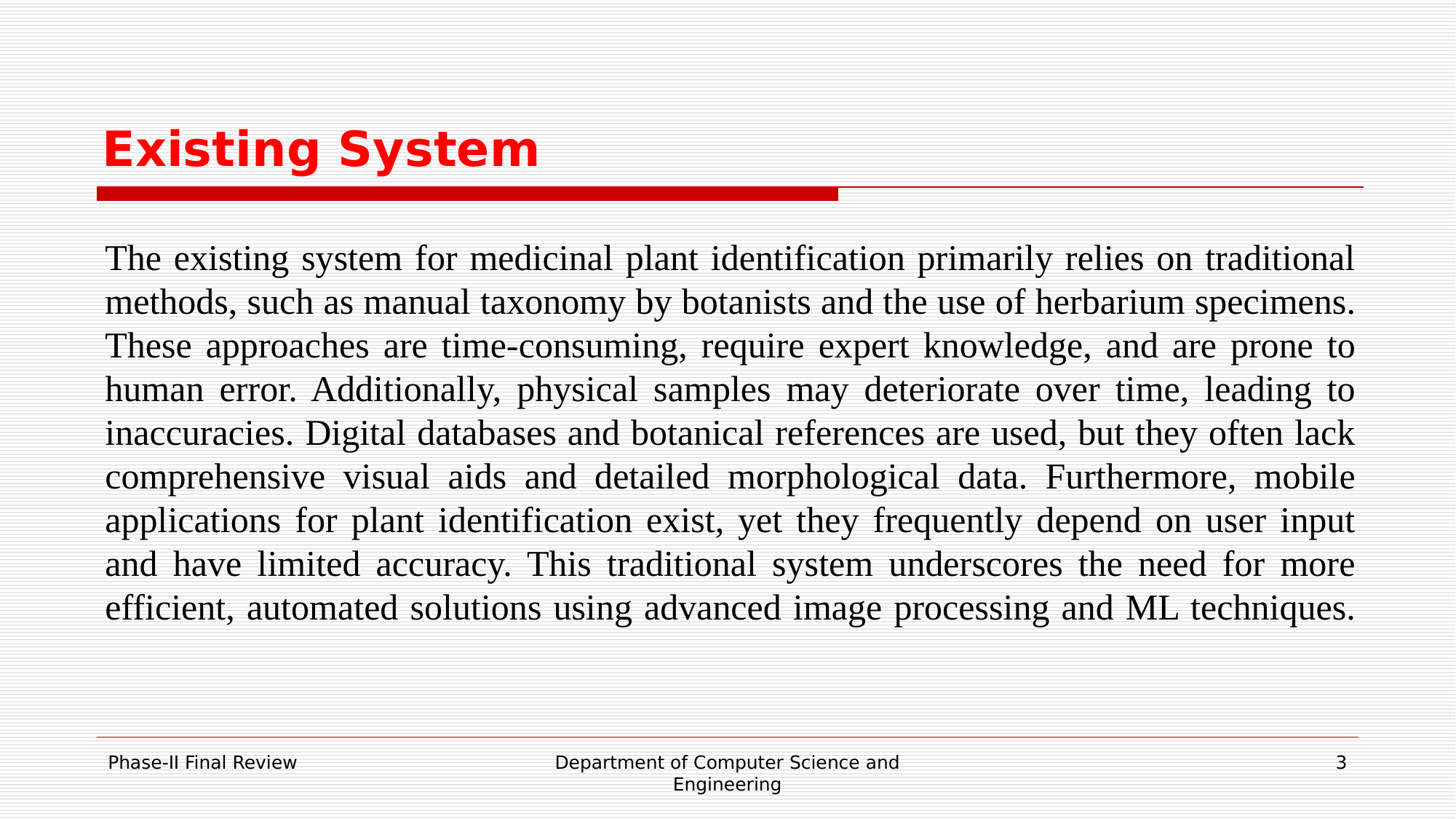

# Existing System
The existing system for medicinal plant identification primarily relies on traditional methods, such as manual taxonomy by botanists and the use of herbarium specimens. These approaches are time-consuming, require expert knowledge, and are prone to human error. Additionally, physical samples may deteriorate over time, leading to inaccuracies. Digital databases and botanical references are used, but they often lack comprehensive visual aids and detailed morphological data. Furthermore, mobile applications for plant identification exist, yet they frequently depend on user input and have limited accuracy. This traditional system underscores the need for more efficient, automated solutions using advanced image processing and ML techniques.

Phase-II Final Review
Department of Computer Science and Engineering
3